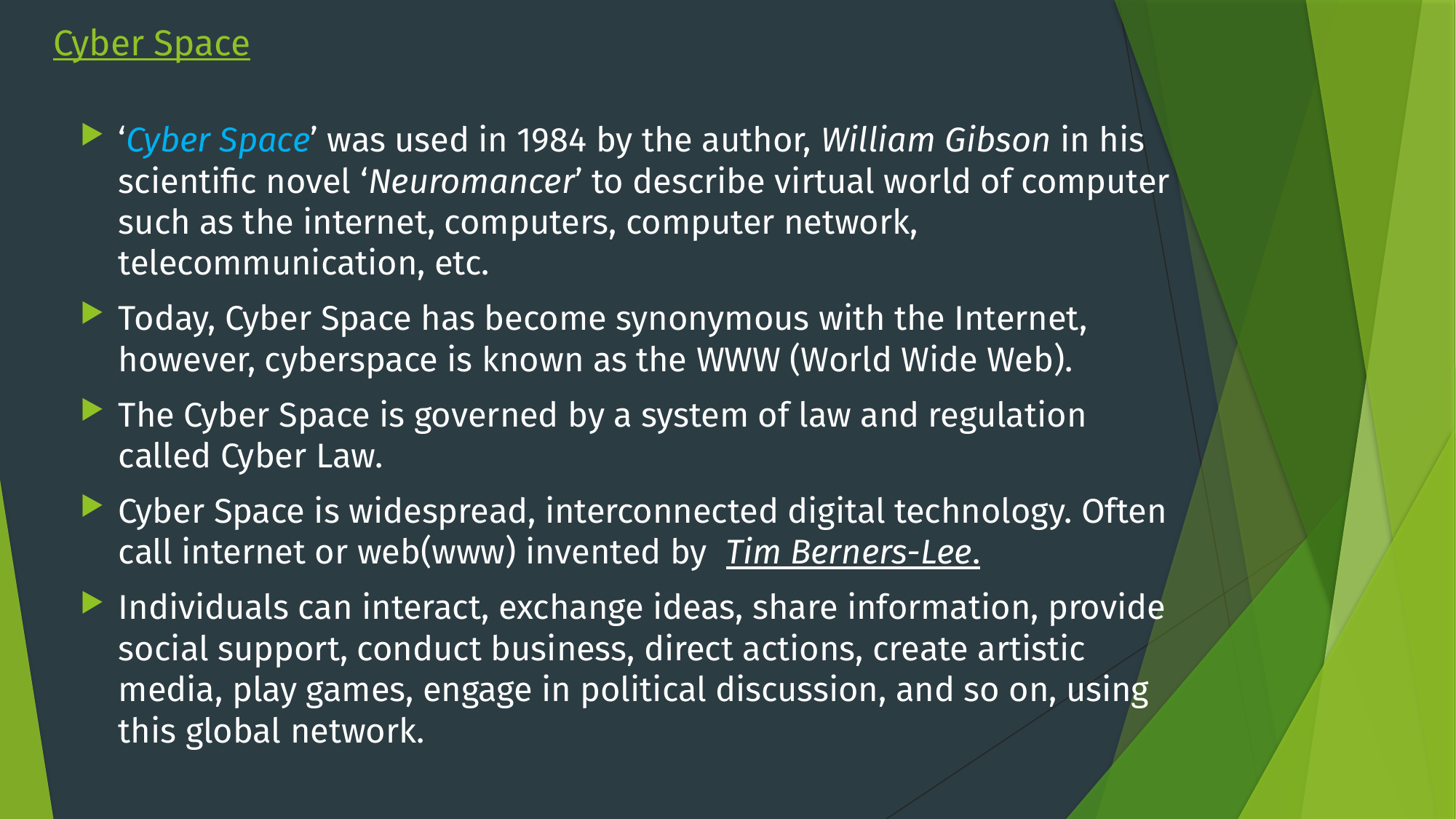

# Cyber Space
‘Cyber Space’ was used in 1984 by the author, William Gibson in his scientific novel ‘Neuromancer’ to describe virtual world of computer such as the internet, computers, computer network, telecommunication, etc.
Today, Cyber Space has become synonymous with the Internet, however, cyberspace is known as the WWW (World Wide Web).
The Cyber Space is governed by a system of law and regulation called Cyber Law.
Cyber Space is widespread, interconnected digital technology. Often call internet or web(www) invented by  Tim Berners-Lee.
Individuals can interact, exchange ideas, share information, provide social support, conduct business, direct actions, create artistic media, play games, engage in political discussion, and so on, using this global network.